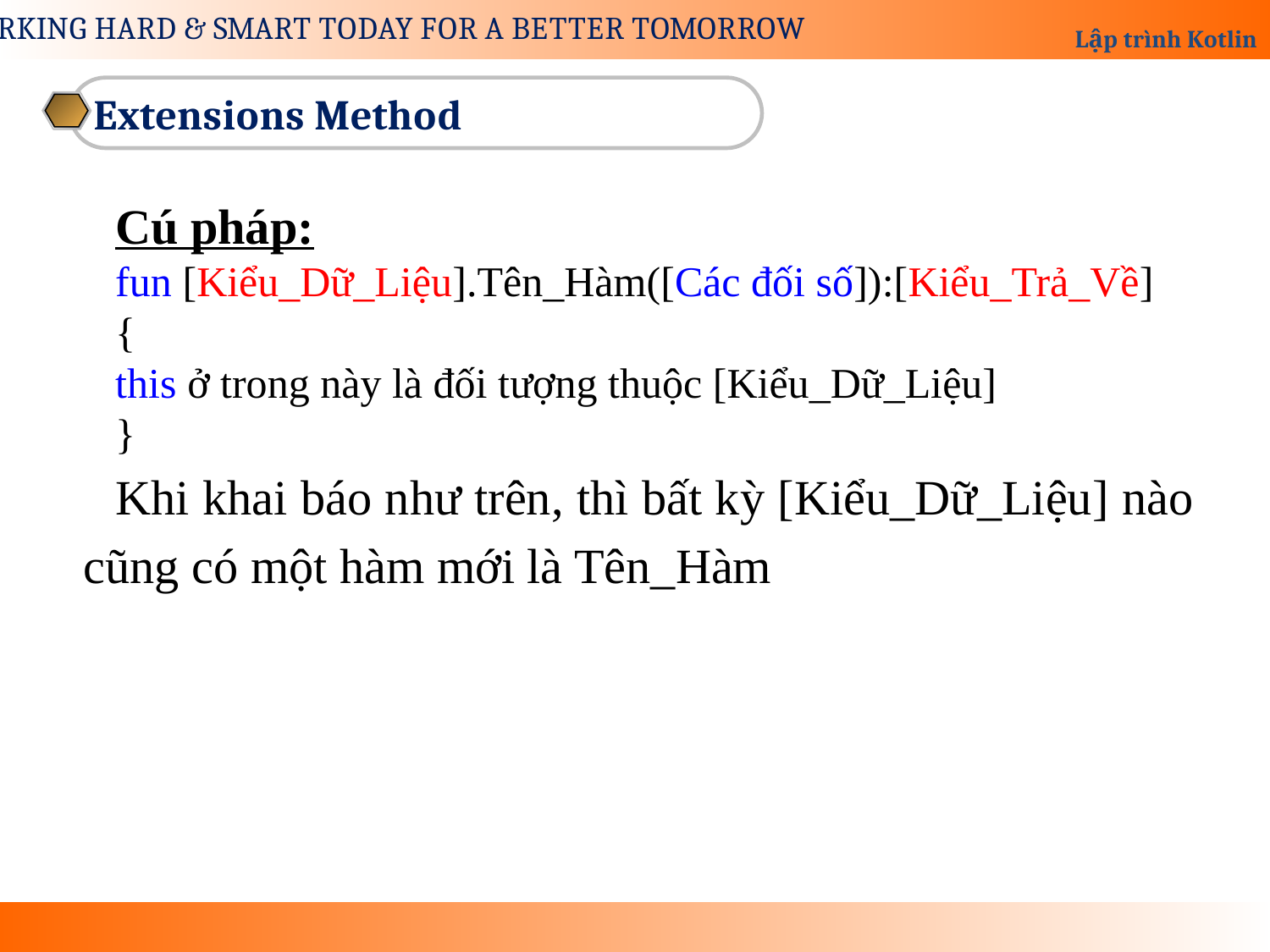

Extensions Method

Cú pháp:
fun [Kiểu_Dữ_Liệu].Tên_Hàm([Các đối số]):[Kiểu_Trả_Về]
{
this ở trong này là đối tượng thuộc [Kiểu_Dữ_Liệu]
}
Khi khai báo như trên, thì bất kỳ [Kiểu_Dữ_Liệu] nào cũng có một hàm mới là Tên_Hàm